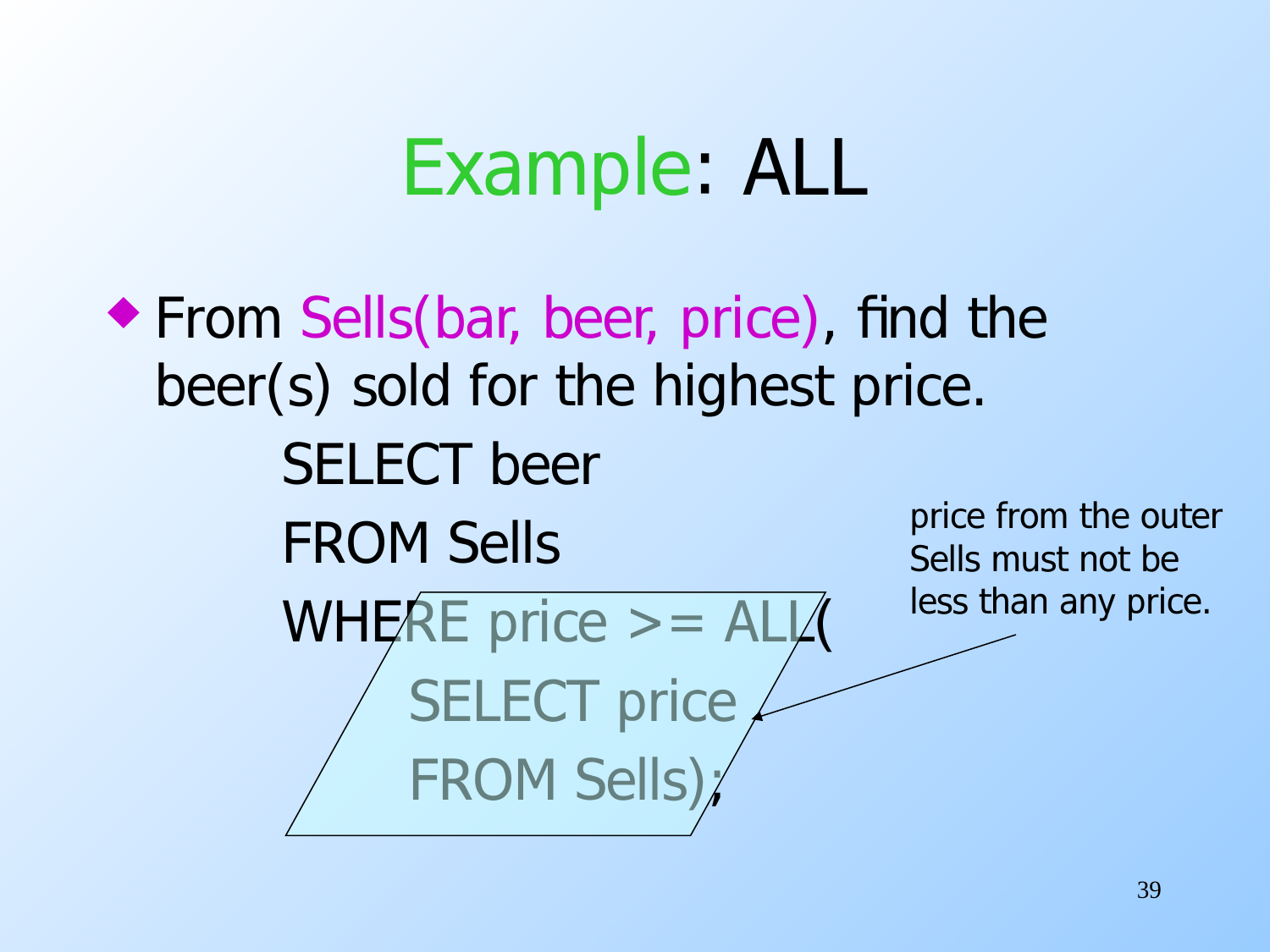

# Example: ALL
From Sells(bar, beer, price), find the beer(s) sold for the highest price.
		SELECT beer
		FROM Sells
		WHERE price >= ALL(
			SELECT price
			FROM Sells);
price from the outer
Sells must not be
less than any price.

39